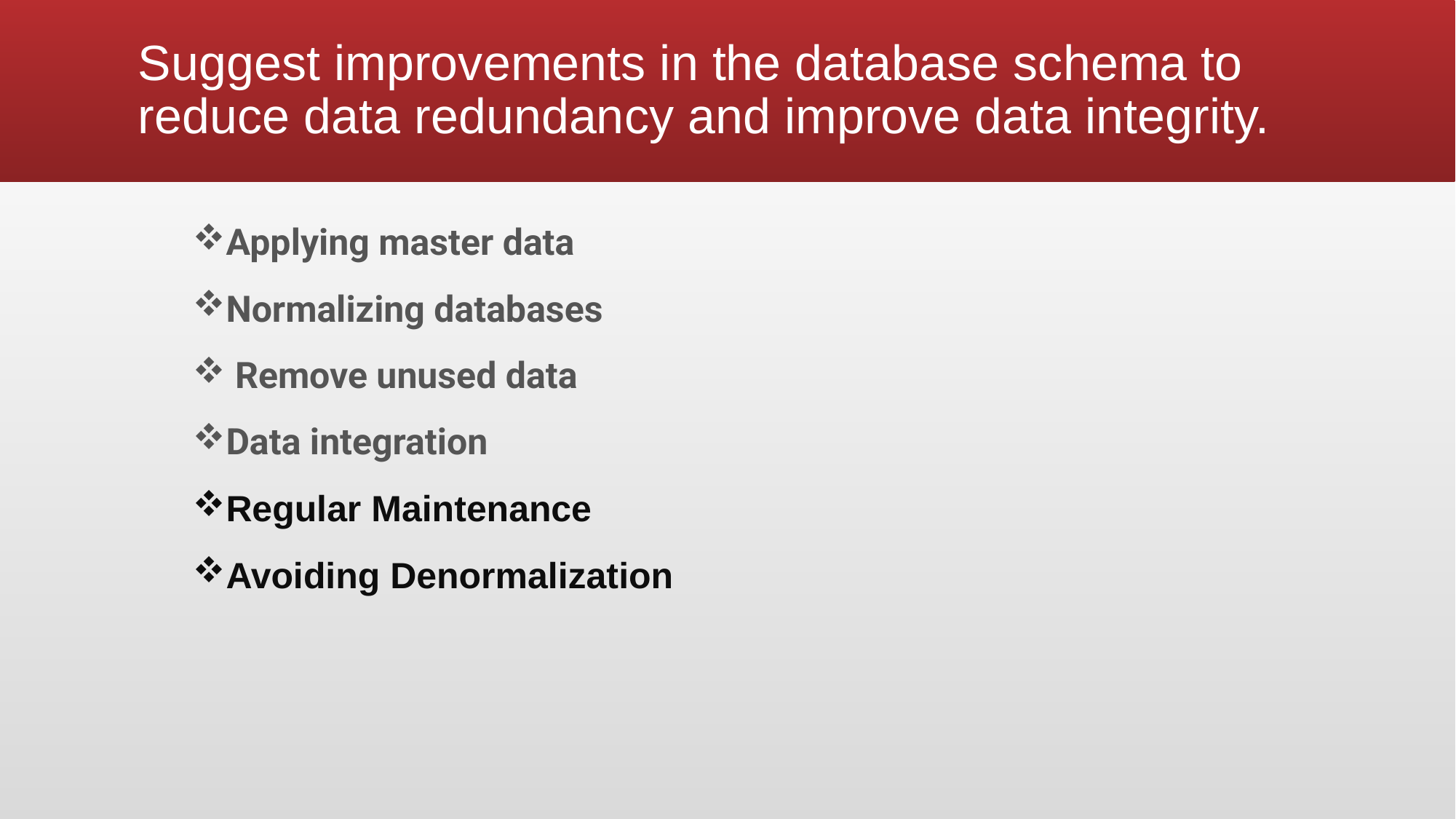

# Suggest improvements in the database schema to reduce data redundancy and improve data integrity.
Applying master data
Normalizing databases
 Remove unused data
Data integration
Regular Maintenance
Avoiding Denormalization